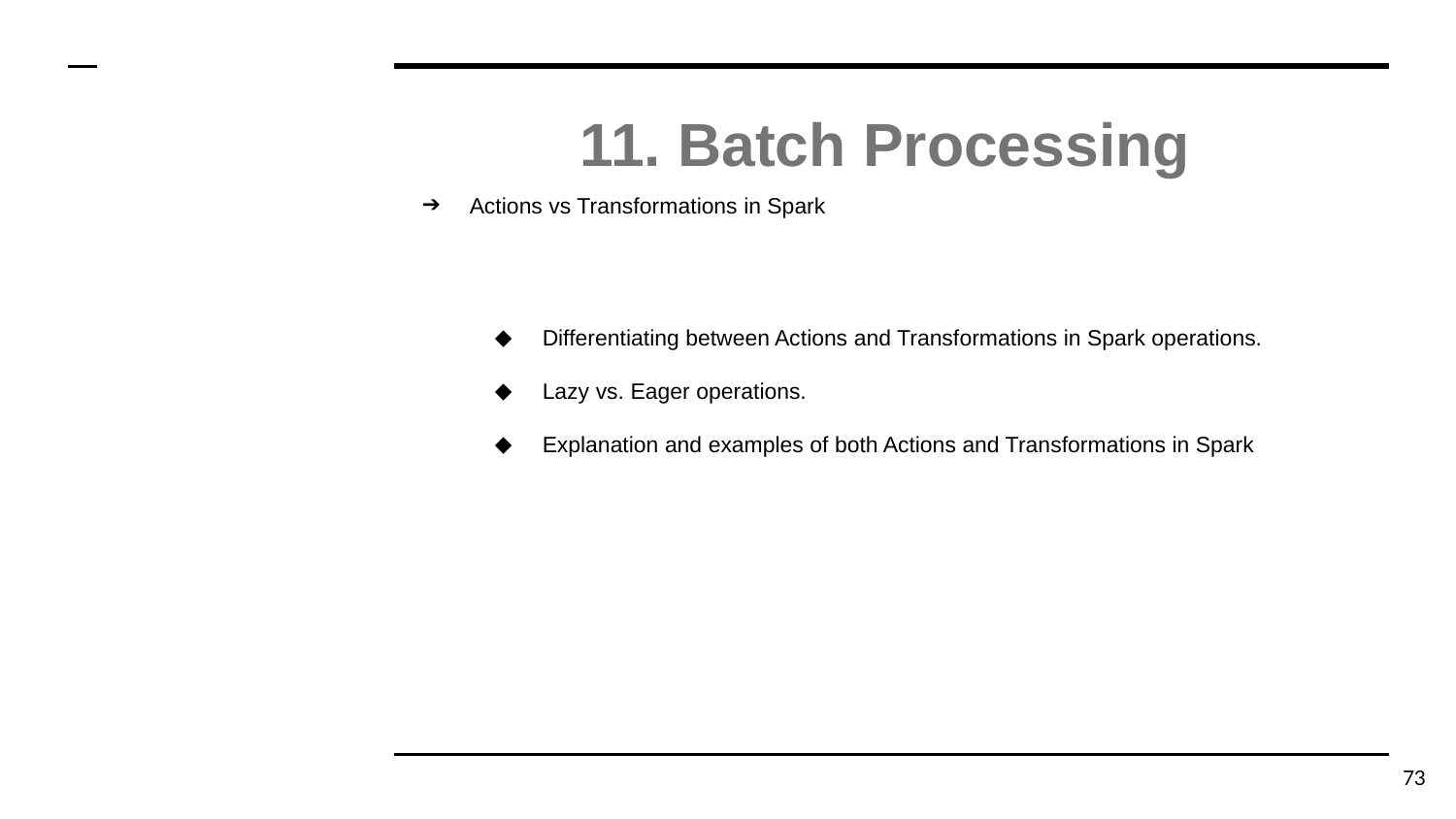

# 11. Batch Processing
Actions vs Transformations in Spark

Differentiating between Actions and Transformations in Spark operations.
Lazy vs. Eager operations.
Explanation and examples of both Actions and Transformations in Spark
73